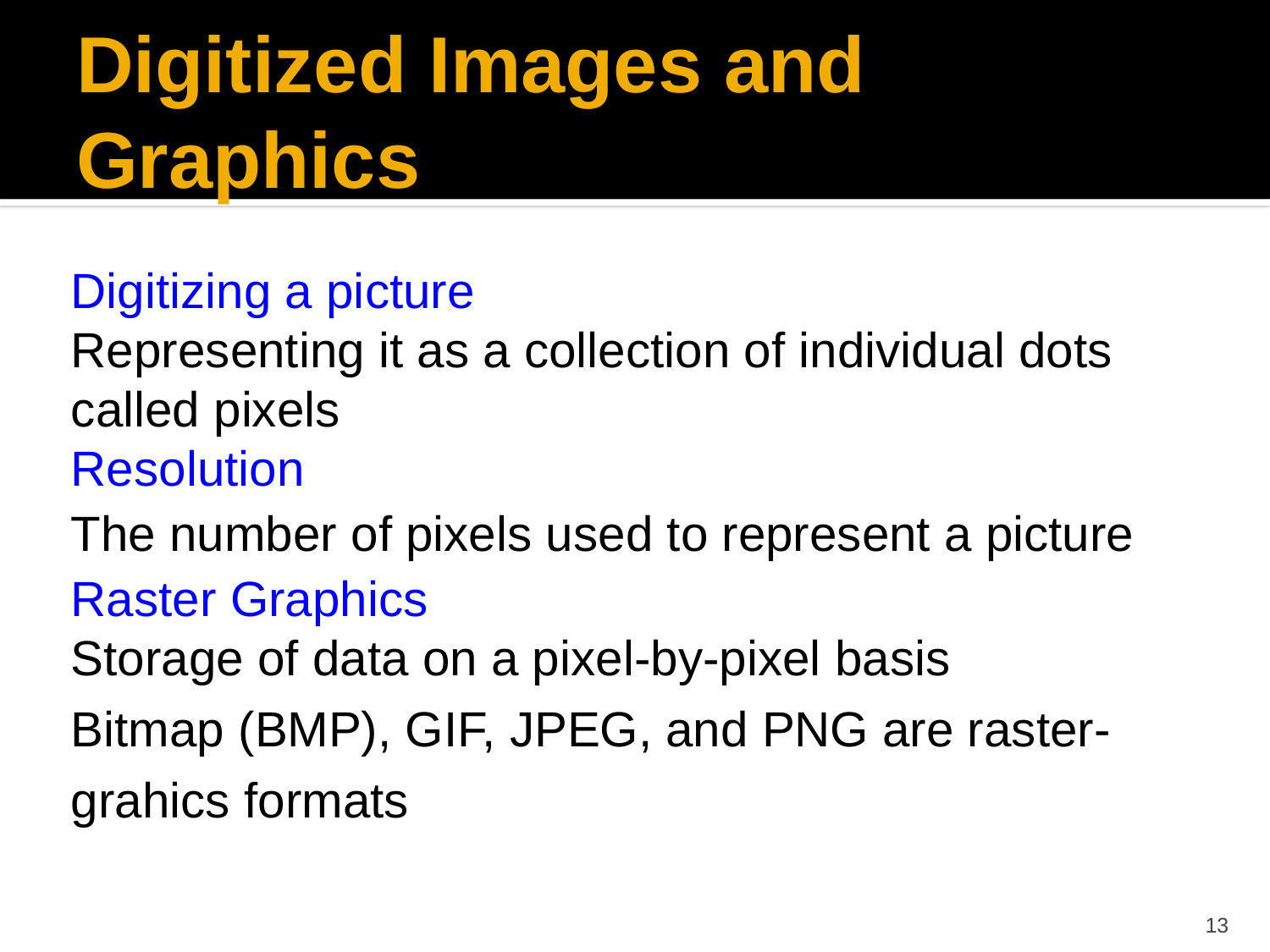

# Digitized Images and Graphics
Digitizing a picture
Representing it as a collection of individual dots called pixels
Resolution
The number of pixels used to represent a picture
Raster Graphics
Storage of data on a pixel-by-pixel basis
Bitmap (BMP), GIF, JPEG, and PNG are raster-grahics formats
13